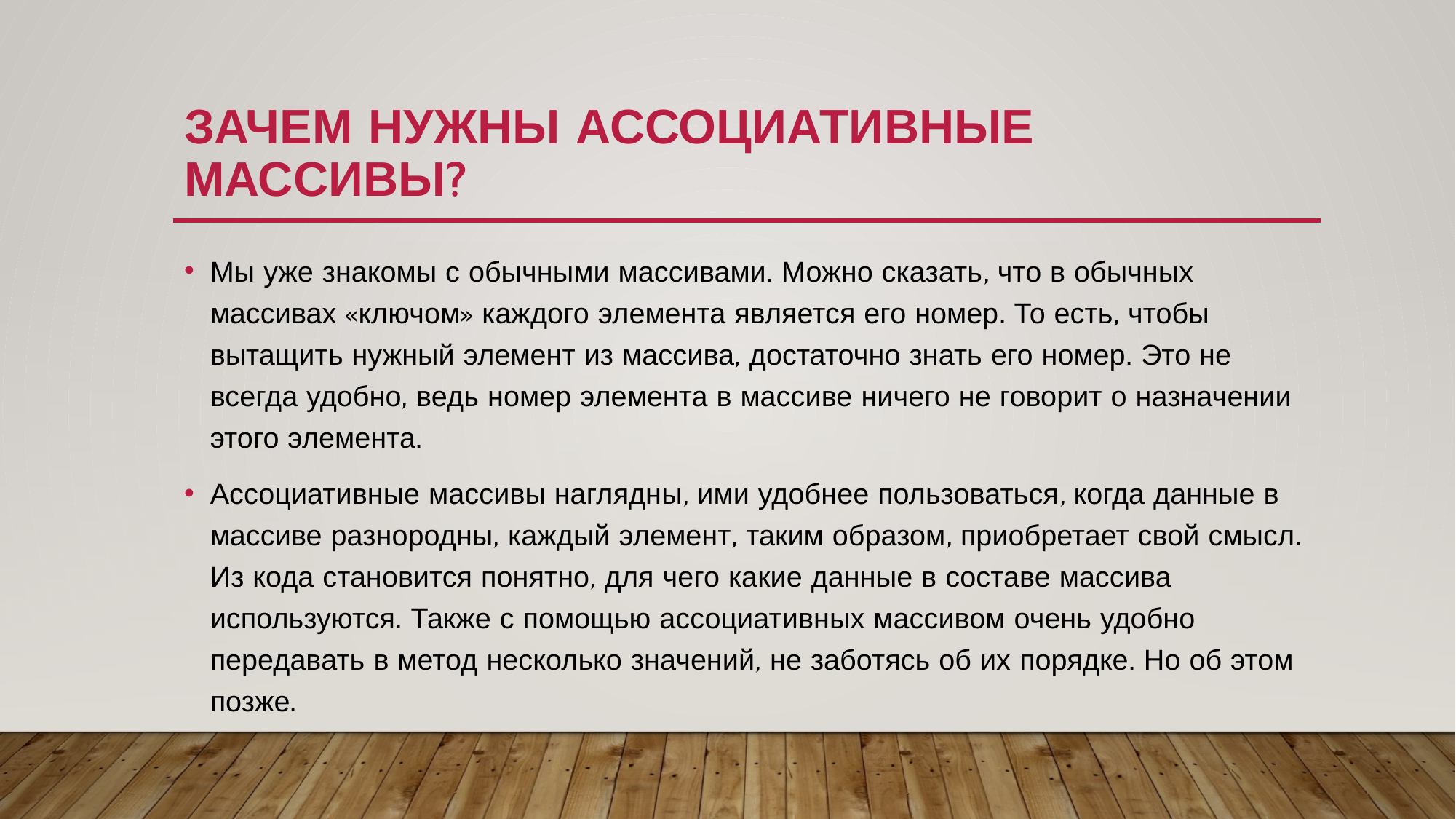

# Зачем нужны ассоциативные массивы?
Мы уже знакомы с обычными массивами. Можно сказать, что в обычных массивах «ключом» каждого элемента является его номер. То есть, чтобы вытащить нужный элемент из массива, достаточно знать его номер. Это не всегда удобно, ведь номер элемента в массиве ничего не говорит о назначении этого элемента.
Ассоциативные массивы наглядны, ими удобнее пользоваться, когда данные в массиве разнородны, каждый элемент, таким образом, приобретает свой смысл. Из кода становится понятно, для чего какие данные в составе массива используются. Также с помощью ассоциативных массивом очень удобно передавать в метод несколько значений, не заботясь об их порядке. Но об этом позже.